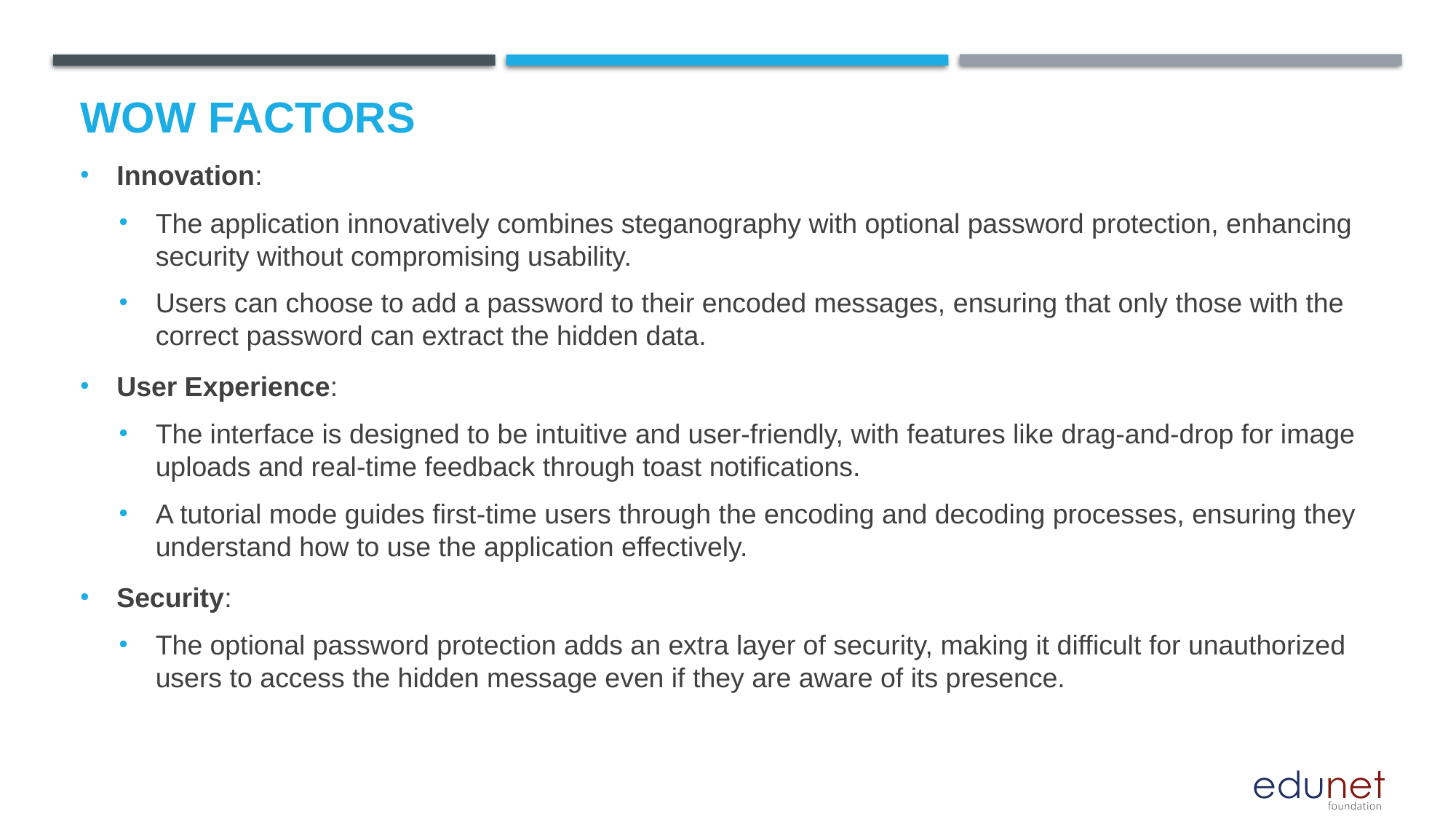

# Wow factors
Innovation:
The application innovatively combines steganography with optional password protection, enhancing security without compromising usability.
Users can choose to add a password to their encoded messages, ensuring that only those with the correct password can extract the hidden data.
User Experience:
The interface is designed to be intuitive and user-friendly, with features like drag-and-drop for image uploads and real-time feedback through toast notifications.
A tutorial mode guides first-time users through the encoding and decoding processes, ensuring they understand how to use the application effectively.
Security:
The optional password protection adds an extra layer of security, making it difficult for unauthorized users to access the hidden message even if they are aware of its presence.